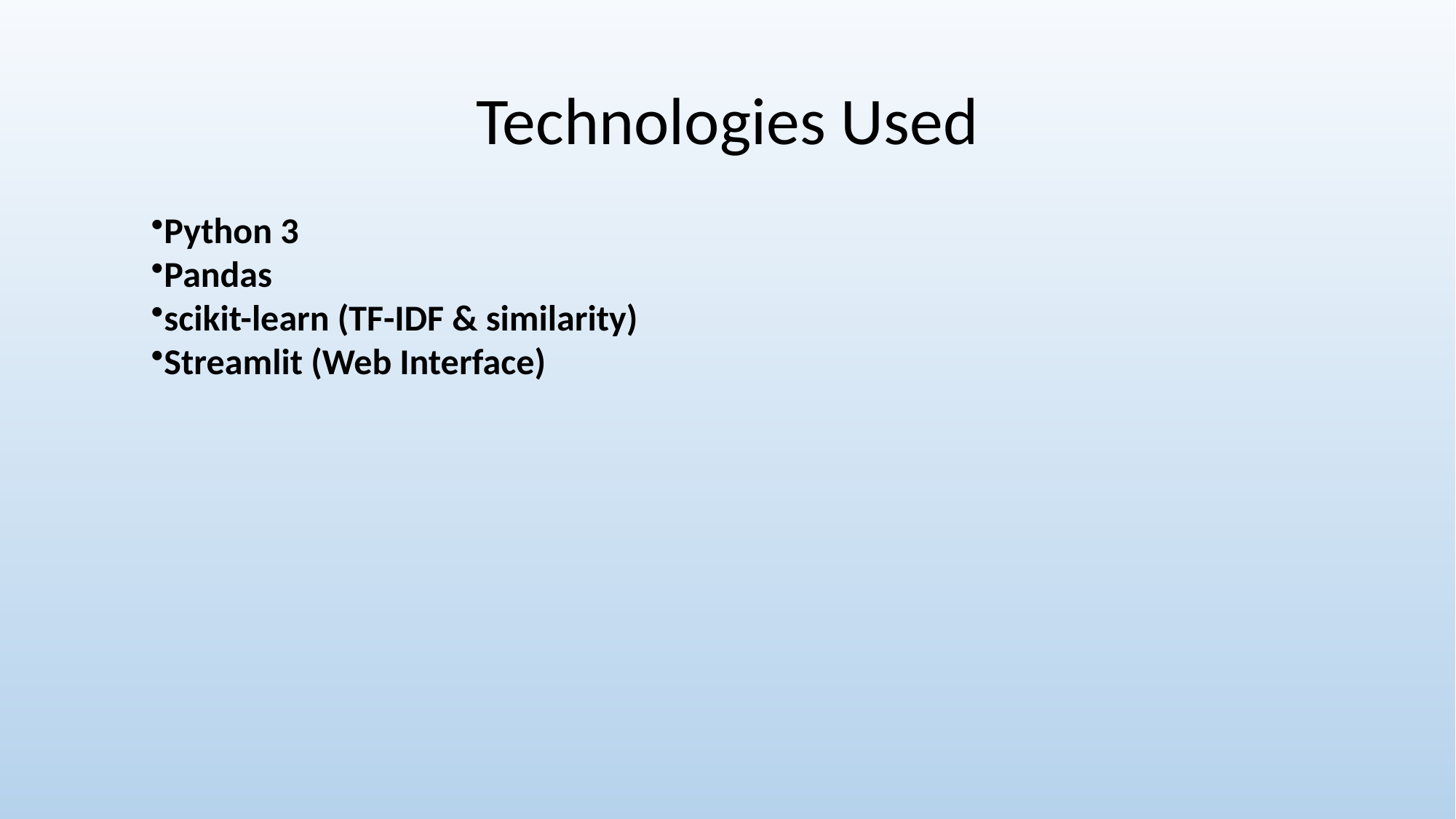

# Technologies Used
Python 3
Pandas
scikit-learn (TF-IDF & similarity)
Streamlit (Web Interface)